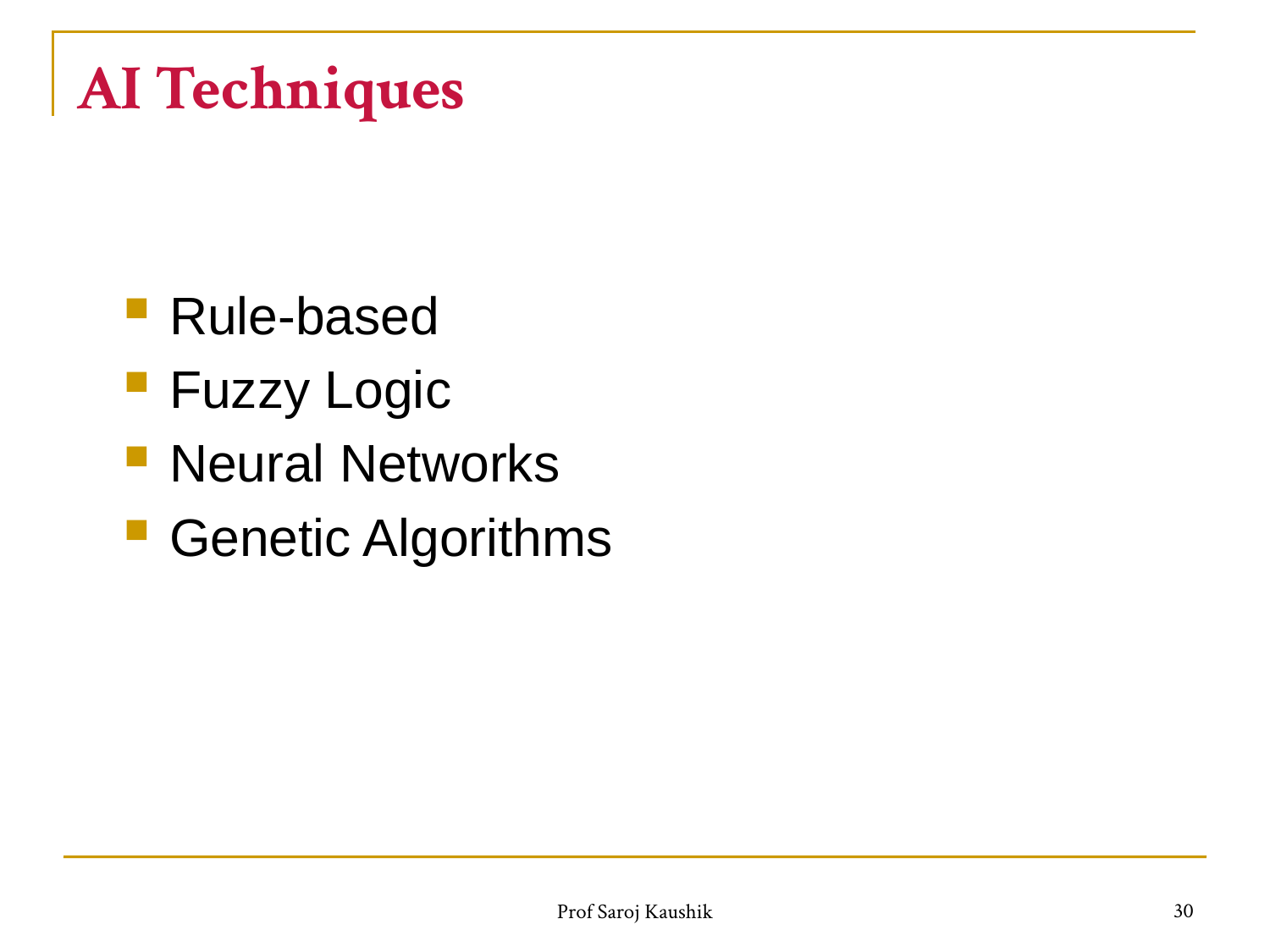

# AI Techniques
Rule-based
Fuzzy Logic
Neural Networks
Genetic Algorithms

30
Prof Saroj Kaushik